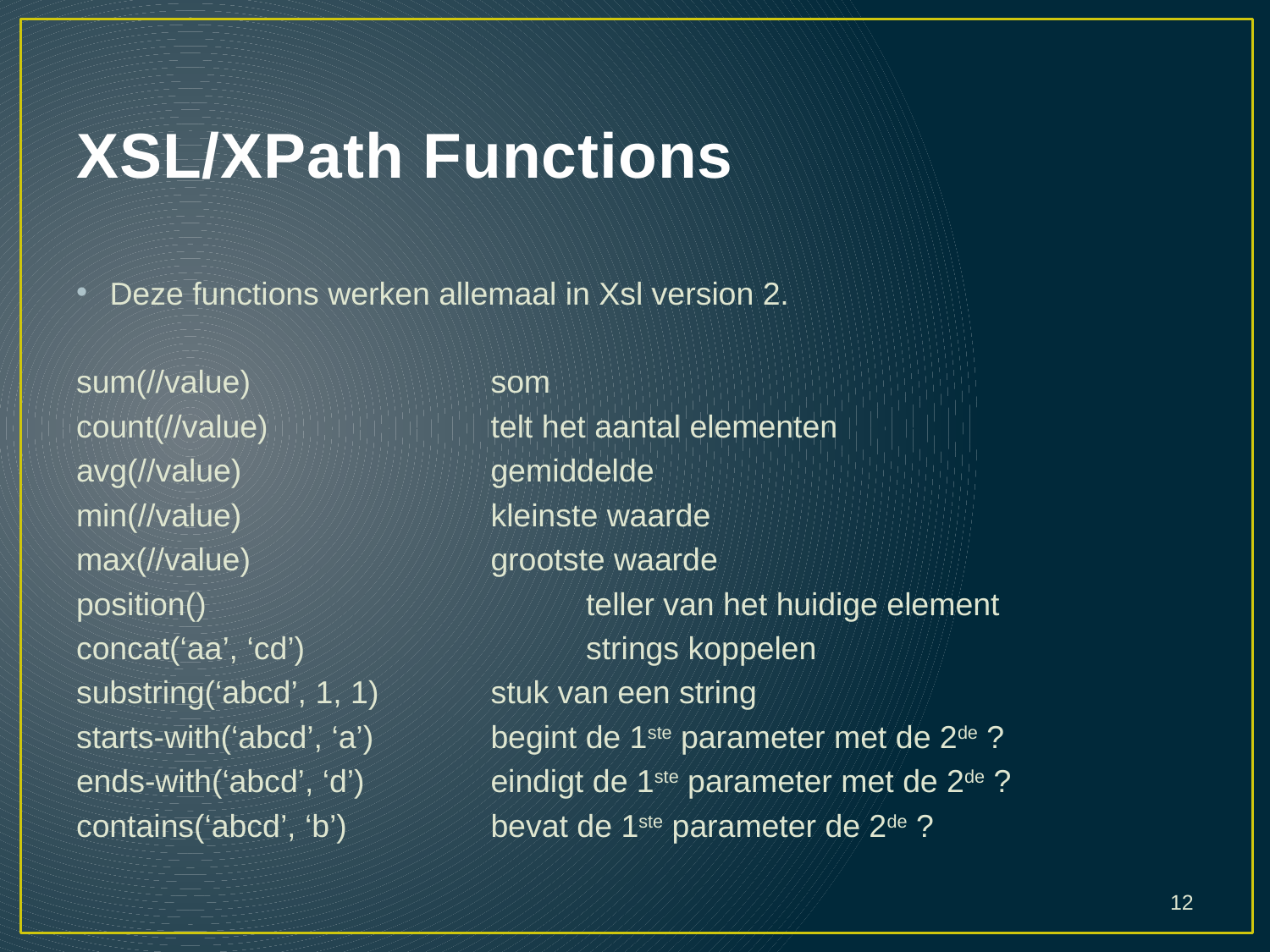

# XSL/XPath Functions

Deze functions werken allemaal in Xsl version 2.

sum(//value)			som
count(//value)			telt het aantal elementen
avg(//value)			gemiddelde
min(//value)			kleinste waarde
max(//value)			grootste waarde
position()				teller van het huidige element
concat(‘aa’, ‘cd’)			strings koppelen
substring(‘abcd’, 1, 1)		stuk van een string
starts-with(‘abcd’, ‘a’)		begint de 1ste parameter met de 2de ?
ends-with(‘abcd’, ‘d’)		eindigt de 1ste parameter met de 2de ?
contains(‘abcd’, ‘b’)		bevat de 1ste parameter de 2de ?

12